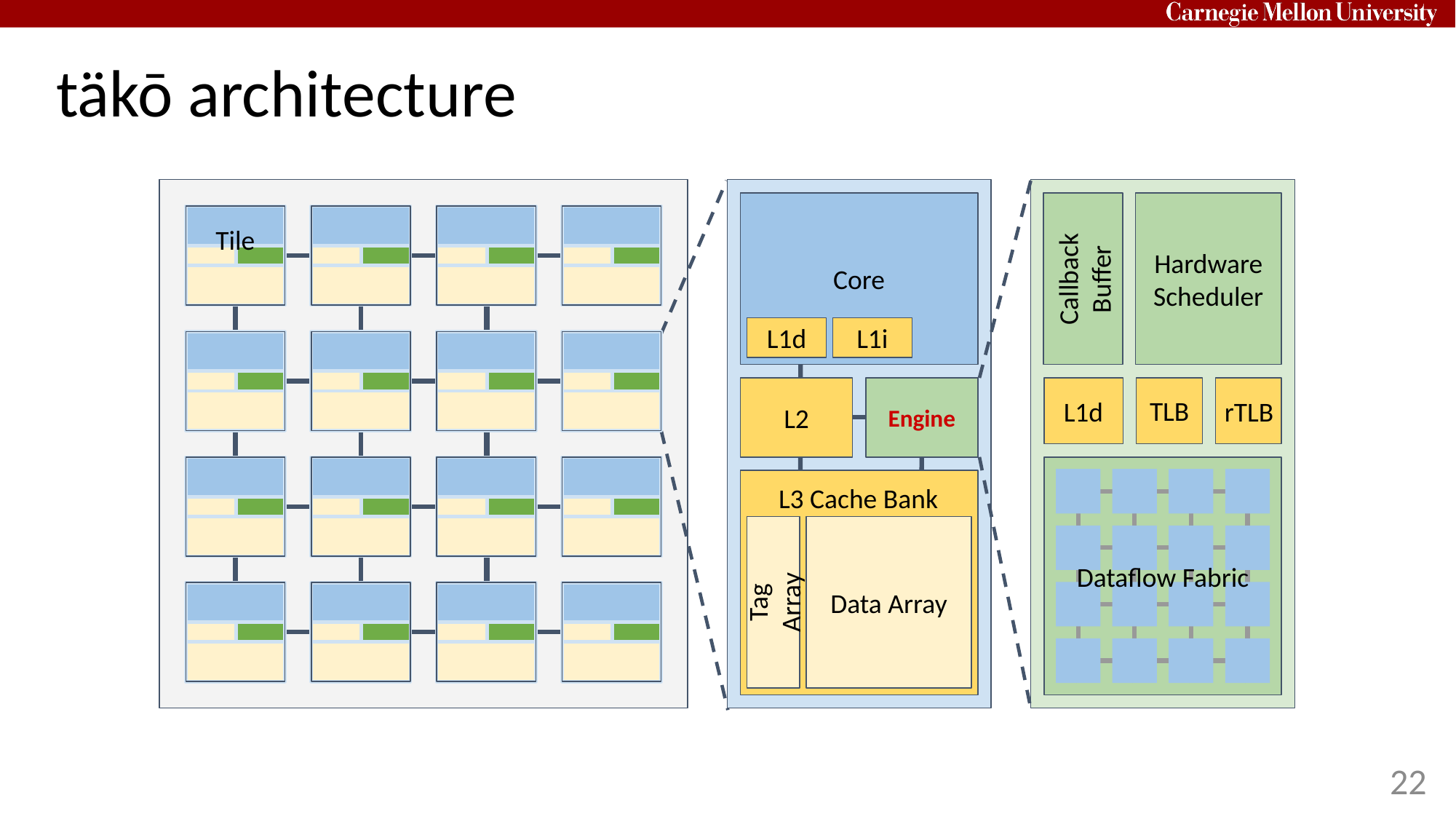

# täkō architecture

Core
L1d
L1i
Engine
L2
L3 Cache Bank

Data Array

Tag Array

Hardware Scheduler
Callback Buffer
L1d

TLB
rTLB
Dataflow Fabric

Tile

22